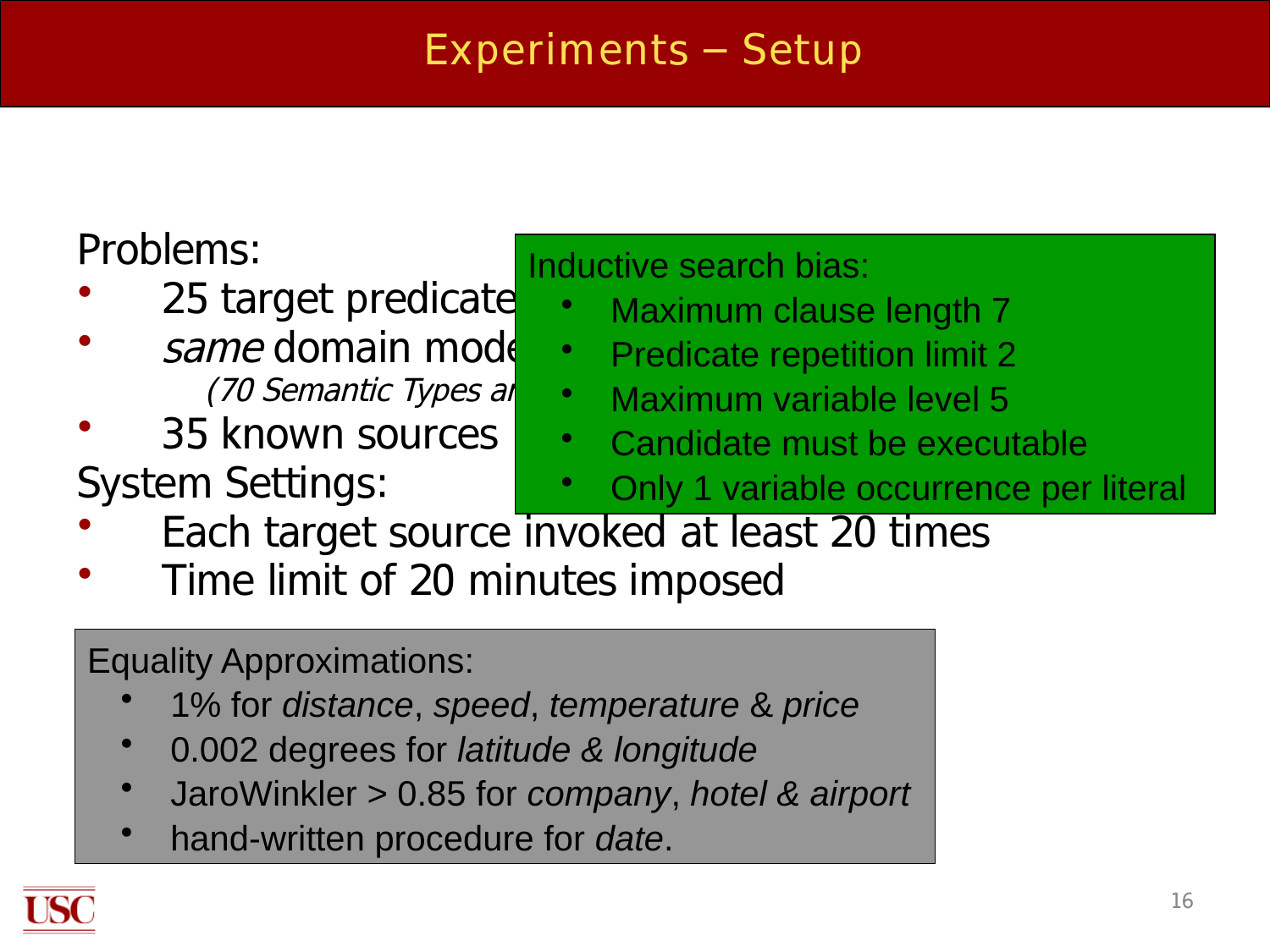

# Experiments – Setup
Problems:
25 target predicates involving real services
same domain model used for each problem
(70 Semantic Types and 37 Predicates)
35 known sources
System Settings:
Each target source invoked at least 20 times
Time limit of 20 minutes imposed
Inductive search bias:
  Maximum clause length 7
  Predicate repetition limit 2
  Maximum variable level 5
  Candidate must be executable
  Only 1 variable occurrence per literal
Equality Approximations:
  1% for distance, speed, temperature & price
  0.002 degrees for latitude & longitude
  JaroWinkler > 0.85 for company, hotel & airport
  hand-written procedure for date.
16